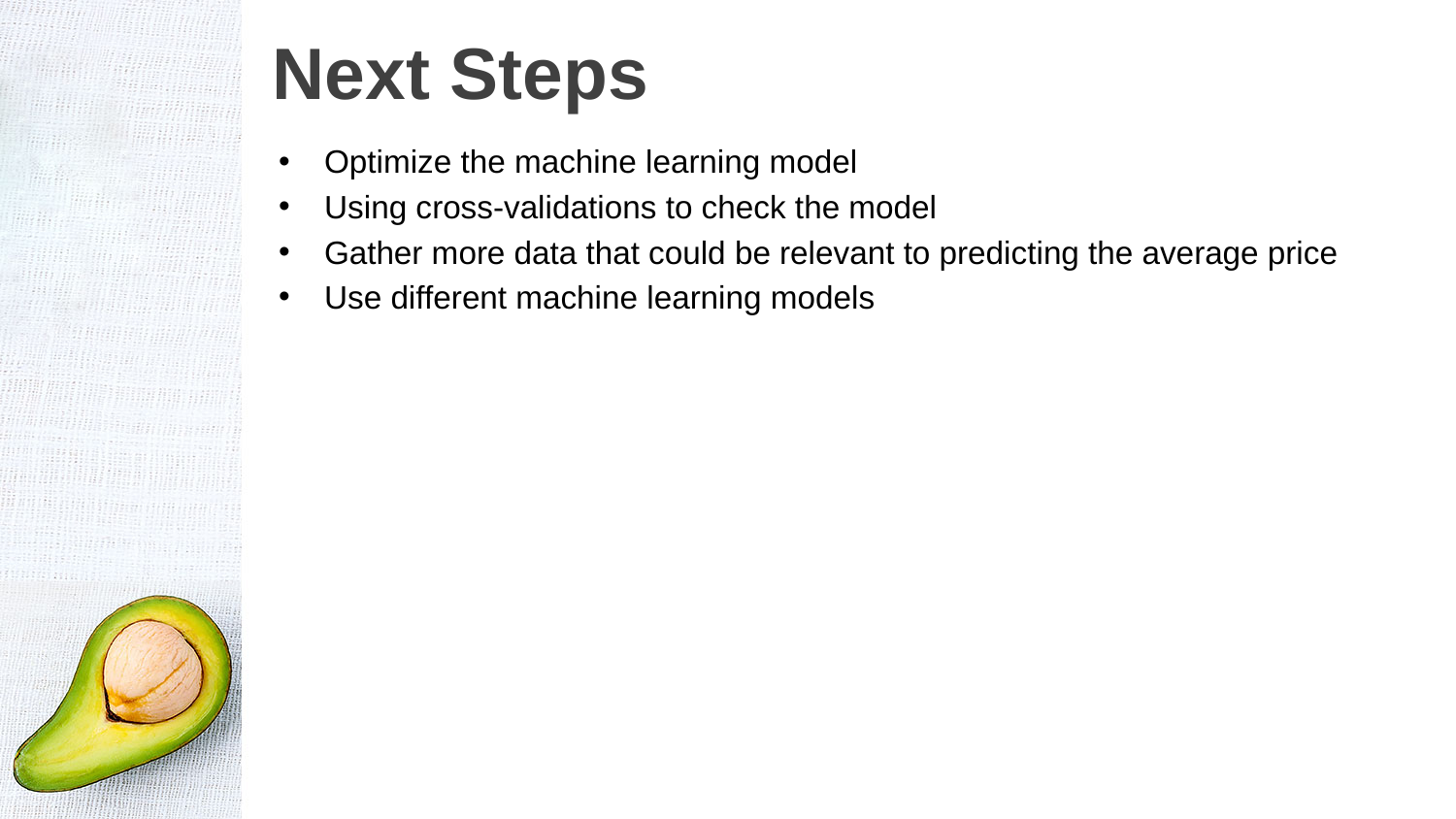

# Next Steps
Optimize the machine learning model
Using cross-validations to check the model
Gather more data that could be relevant to predicting the average price
Use different machine learning models